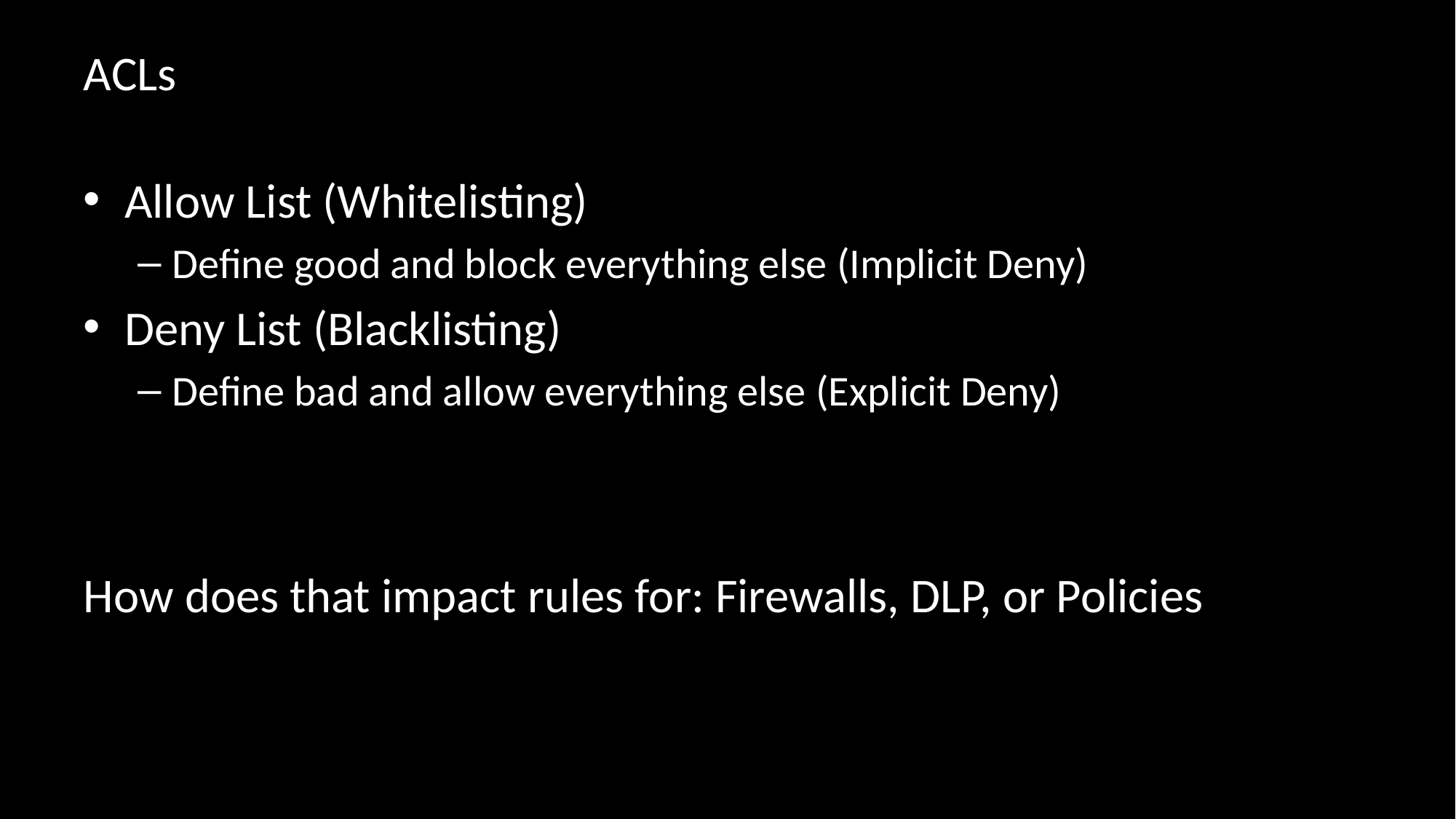

# ACLs
Allow List (Whitelisting)
Define good and block everything else (Implicit Deny)
Deny List (Blacklisting)
Define bad and allow everything else (Explicit Deny)

How does that impact rules for: Firewalls, DLP, or Policies